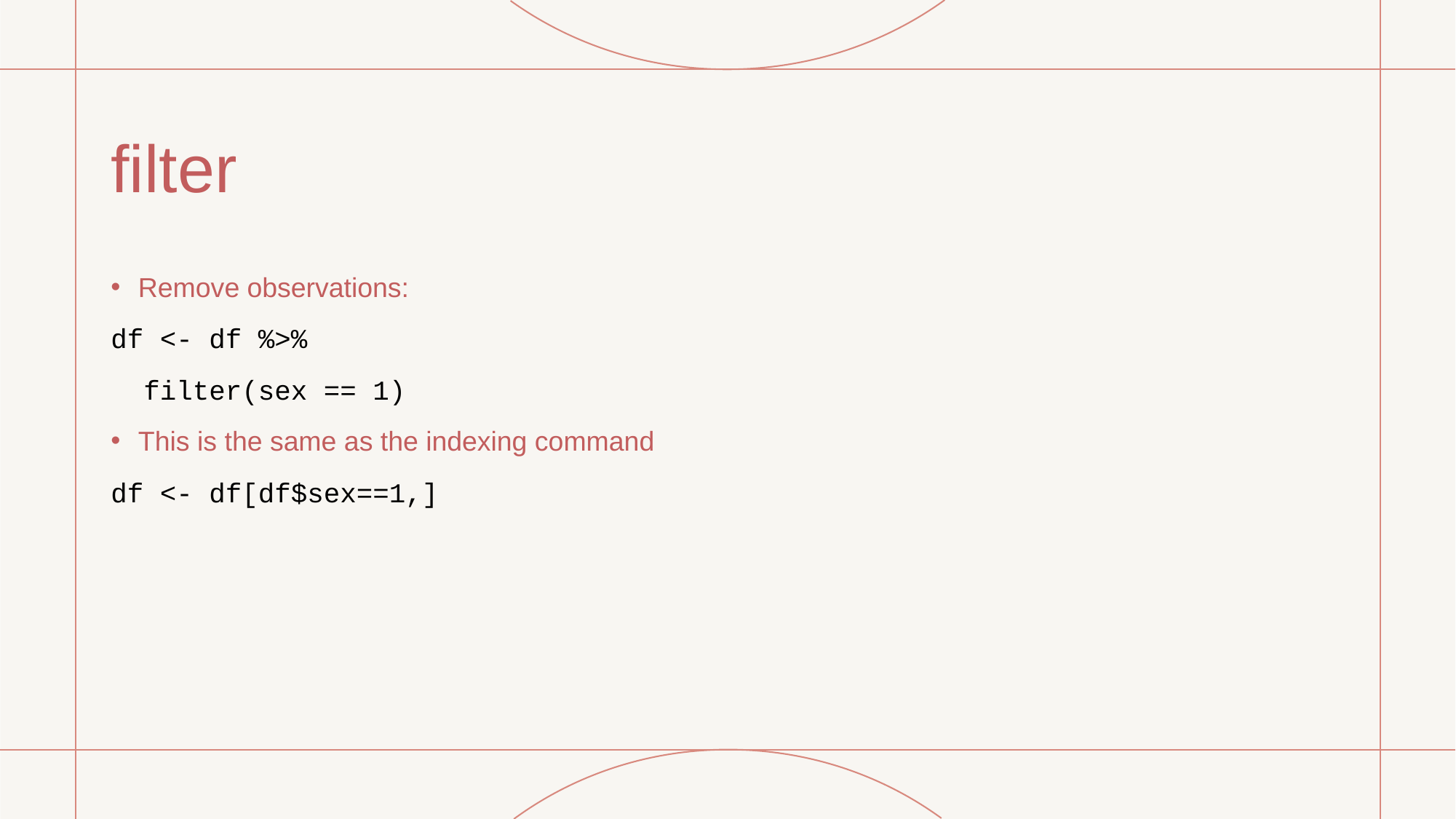

# filter
Remove observations:
df <- df %>%
  filter(sex == 1)
This is the same as the indexing command
df <- df[df$sex==1,]